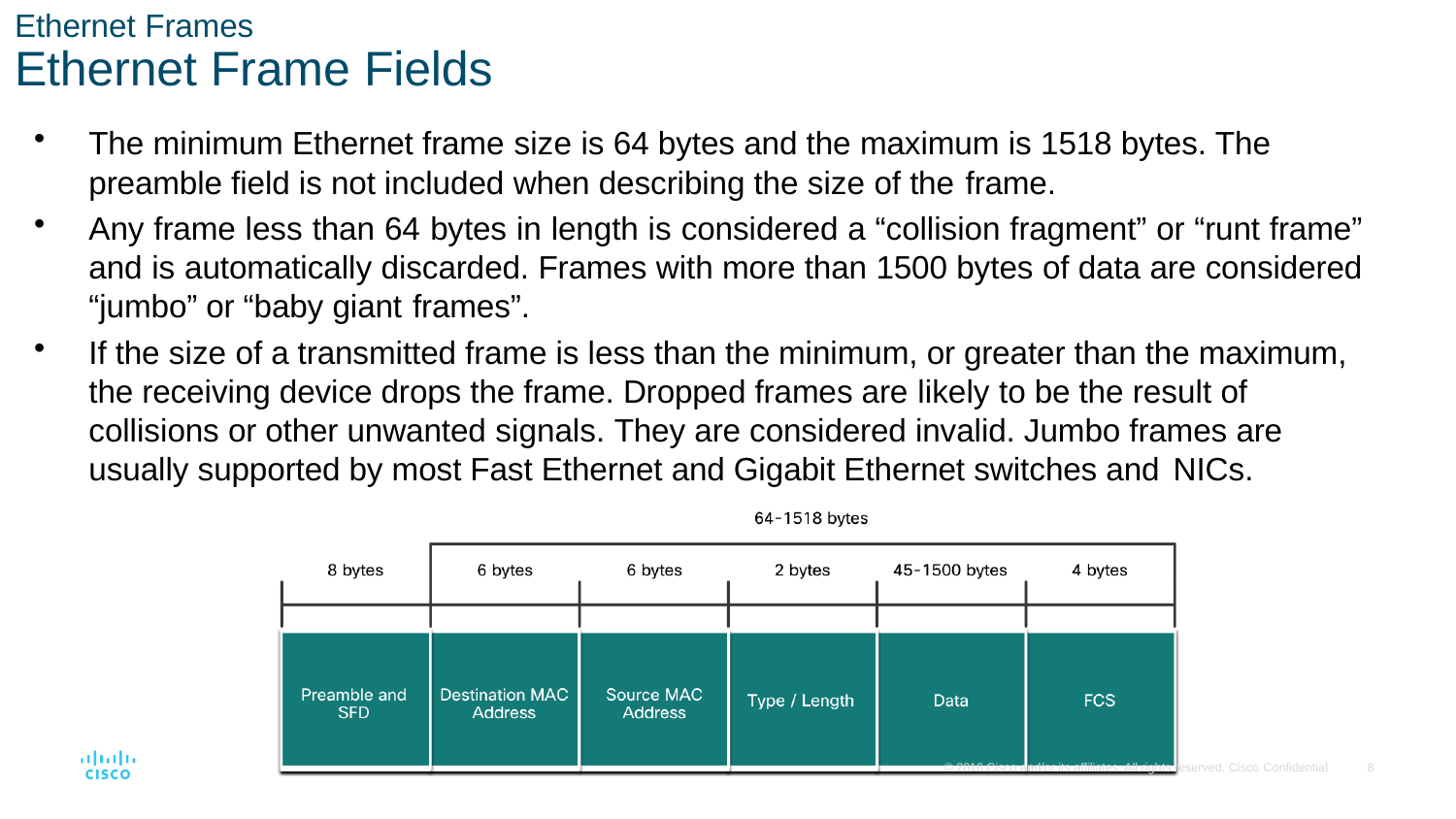

# Ethernet Frames
Ethernet Frame Fields
The minimum Ethernet frame size is 64 bytes and the maximum is 1518 bytes. The  preamble field is not included when describing the size of the frame.
Any frame less than 64 bytes in length is considered a “collision fragment” or “runt frame”  and is automatically discarded. Frames with more than 1500 bytes of data are considered  “jumbo” or “baby giant frames”.
If the size of a transmitted frame is less than the minimum, or greater than the maximum,  the receiving device drops the frame. Dropped frames are likely to be the result of  collisions or other unwanted signals. They are considered invalid. Jumbo frames are  usually supported by most Fast Ethernet and Gigabit Ethernet switches and NICs.

© 2016 Cisco and/or its affiliates. All rights reserved. Cisco Confidential
8